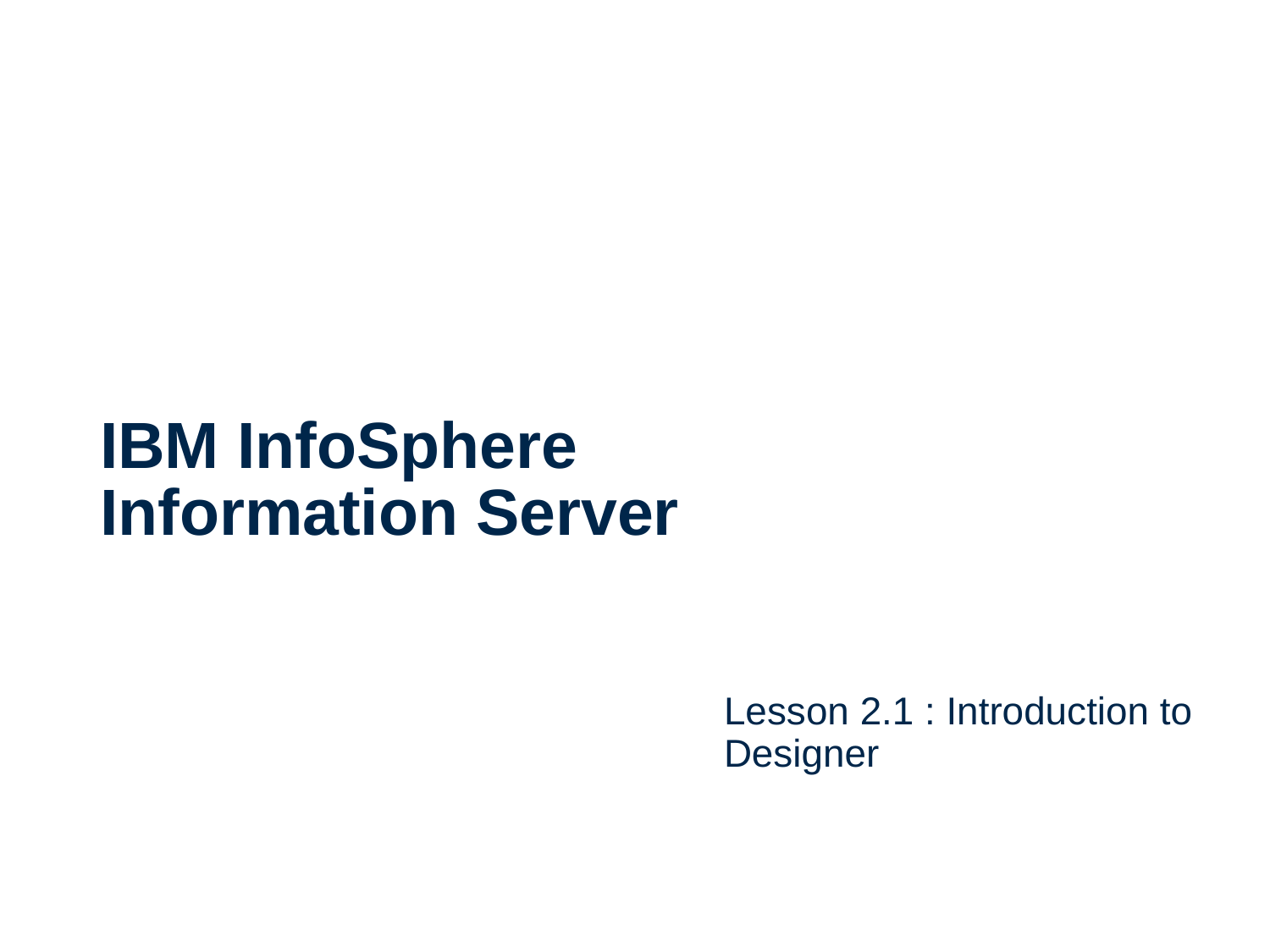

# IBM InfoSphere Information Server
Lesson 2.1 : Introduction to Designer